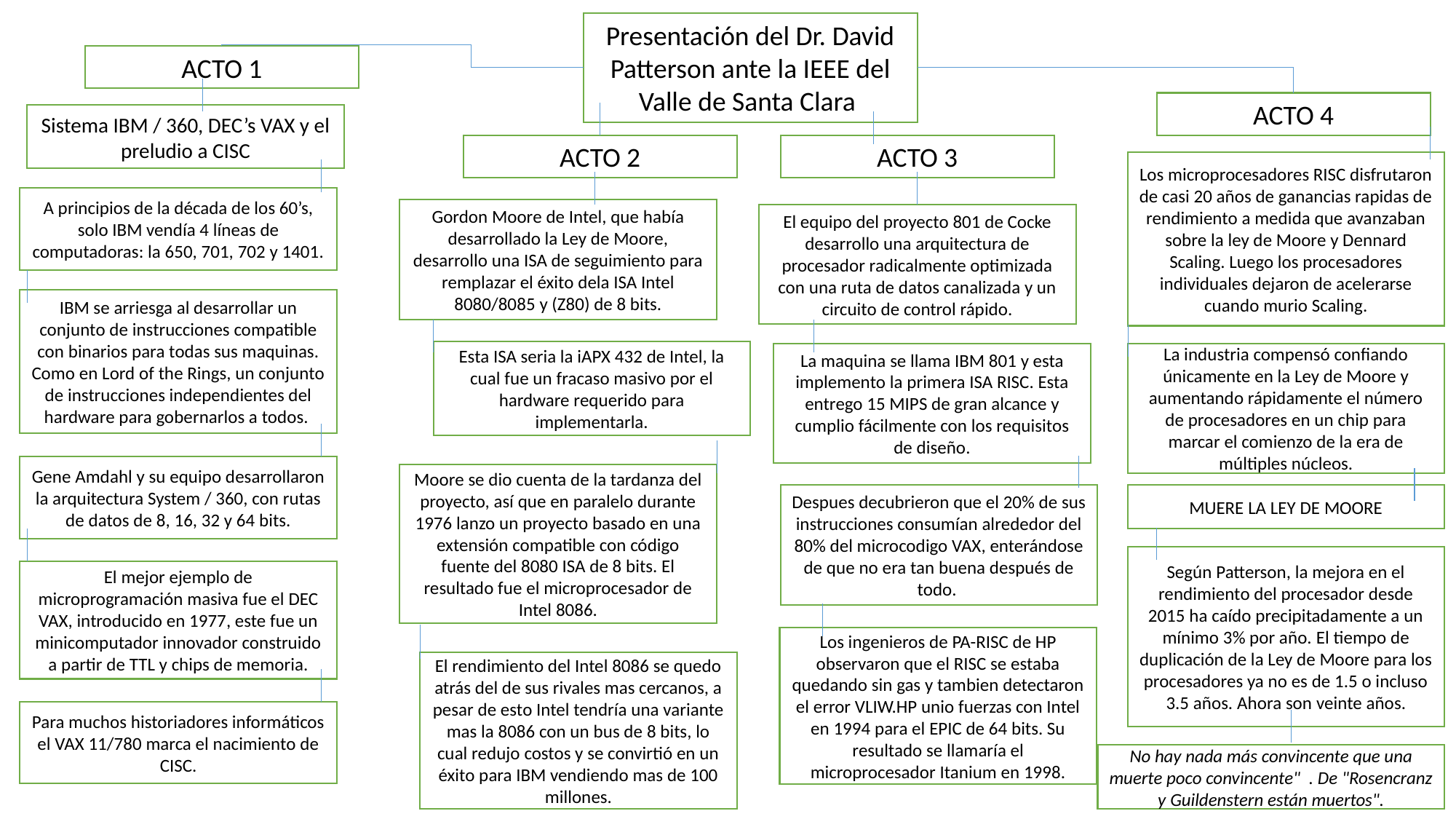

Presentación del Dr. David Patterson ante la IEEE del Valle de Santa Clara
ACTO 1
ACTO 4
Sistema IBM / 360, DEC’s VAX y el preludio a CISC
ACTO 2
ACTO 3
Los microprocesadores RISC disfrutaron de casi 20 años de ganancias rapidas de rendimiento a medida que avanzaban sobre la ley de Moore y Dennard Scaling. Luego los procesadores individuales dejaron de acelerarse cuando murio Scaling.
A principios de la década de los 60’s, solo IBM vendía 4 líneas de computadoras: la 650, 701, 702 y 1401.
Gordon Moore de Intel, que había desarrollado la Ley de Moore, desarrollo una ISA de seguimiento para remplazar el éxito dela ISA Intel 8080/8085 y (Z80) de 8 bits.
El equipo del proyecto 801 de Cocke desarrollo una arquitectura de procesador radicalmente optimizada con una ruta de datos canalizada y un circuito de control rápido.
IBM se arriesga al desarrollar un conjunto de instrucciones compatible con binarios para todas sus maquinas. Como en Lord of the Rings, un conjunto de instrucciones independientes del hardware para gobernarlos a todos.
Esta ISA seria la iAPX 432 de Intel, la cual fue un fracaso masivo por el hardware requerido para implementarla.
La maquina se llama IBM 801 y esta implemento la primera ISA RISC. Esta entrego 15 MIPS de gran alcance y cumplio fácilmente con los requisitos de diseño.
La industria compensó confiando únicamente en la Ley de Moore y aumentando rápidamente el número de procesadores en un chip para marcar el comienzo de la era de múltiples núcleos.
Gene Amdahl y su equipo desarrollaron la arquitectura System / 360, con rutas de datos de 8, 16, 32 y 64 bits.
Moore se dio cuenta de la tardanza del proyecto, así que en paralelo durante 1976 lanzo un proyecto basado en una extensión compatible con código fuente del 8080 ISA de 8 bits. El resultado fue el microprocesador de Intel 8086.
Despues decubrieron que el 20% de sus instrucciones consumían alrededor del 80% del microcodigo VAX, enterándose de que no era tan buena después de todo.
MUERE LA LEY DE MOORE
Según Patterson, la mejora en el rendimiento del procesador desde 2015 ha caído precipitadamente a un mínimo 3% por año. El tiempo de duplicación de la Ley de Moore para los procesadores ya no es de 1.5 o incluso 3.5 años. Ahora son veinte años.
El mejor ejemplo de microprogramación masiva fue el DEC VAX, introducido en 1977, este fue un minicomputador innovador construido a partir de TTL y chips de memoria.
Los ingenieros de PA-RISC de HP observaron que el RISC se estaba quedando sin gas y tambien detectaron el error VLIW.HP unio fuerzas con Intel en 1994 para el EPIC de 64 bits. Su resultado se llamaría el microprocesador Itanium en 1998.
El rendimiento del Intel 8086 se quedo atrás del de sus rivales mas cercanos, a pesar de esto Intel tendría una variante mas la 8086 con un bus de 8 bits, lo cual redujo costos y se convirtió en un éxito para IBM vendiendo mas de 100 millones.
Para muchos historiadores informáticos el VAX 11/780 marca el nacimiento de CISC.
No hay nada más convincente que una muerte poco convincente"  . De "Rosencranz y Guildenstern están muertos".